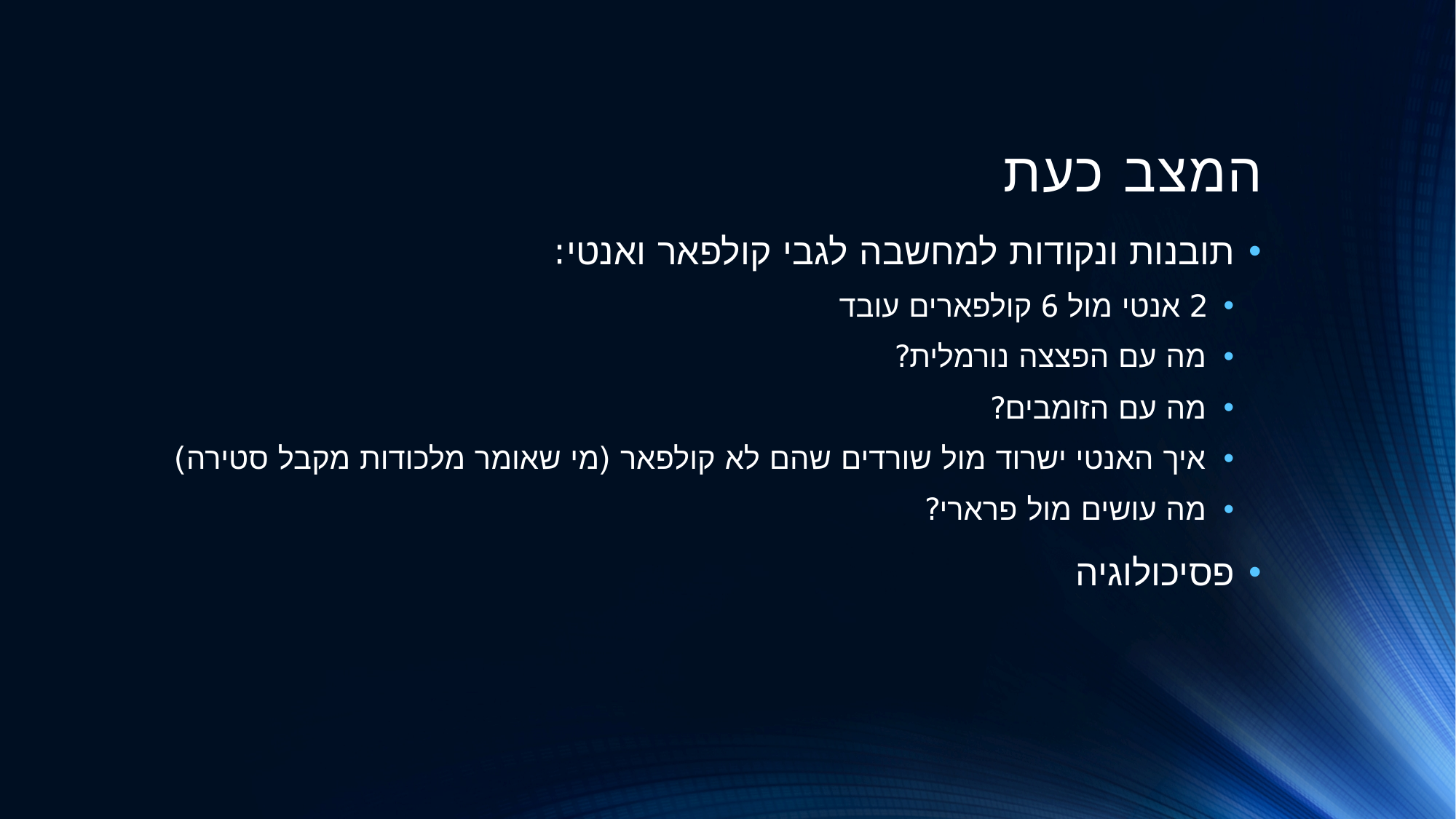

# המצב כעת
תובנות ונקודות למחשבה לגבי קולפאר ואנטי:
2 אנטי מול 6 קולפארים עובד
מה עם הפצצה נורמלית?
מה עם הזומבים?
איך האנטי ישרוד מול שורדים שהם לא קולפאר (מי שאומר מלכודות מקבל סטירה)
מה עושים מול פרארי?
פסיכולוגיה